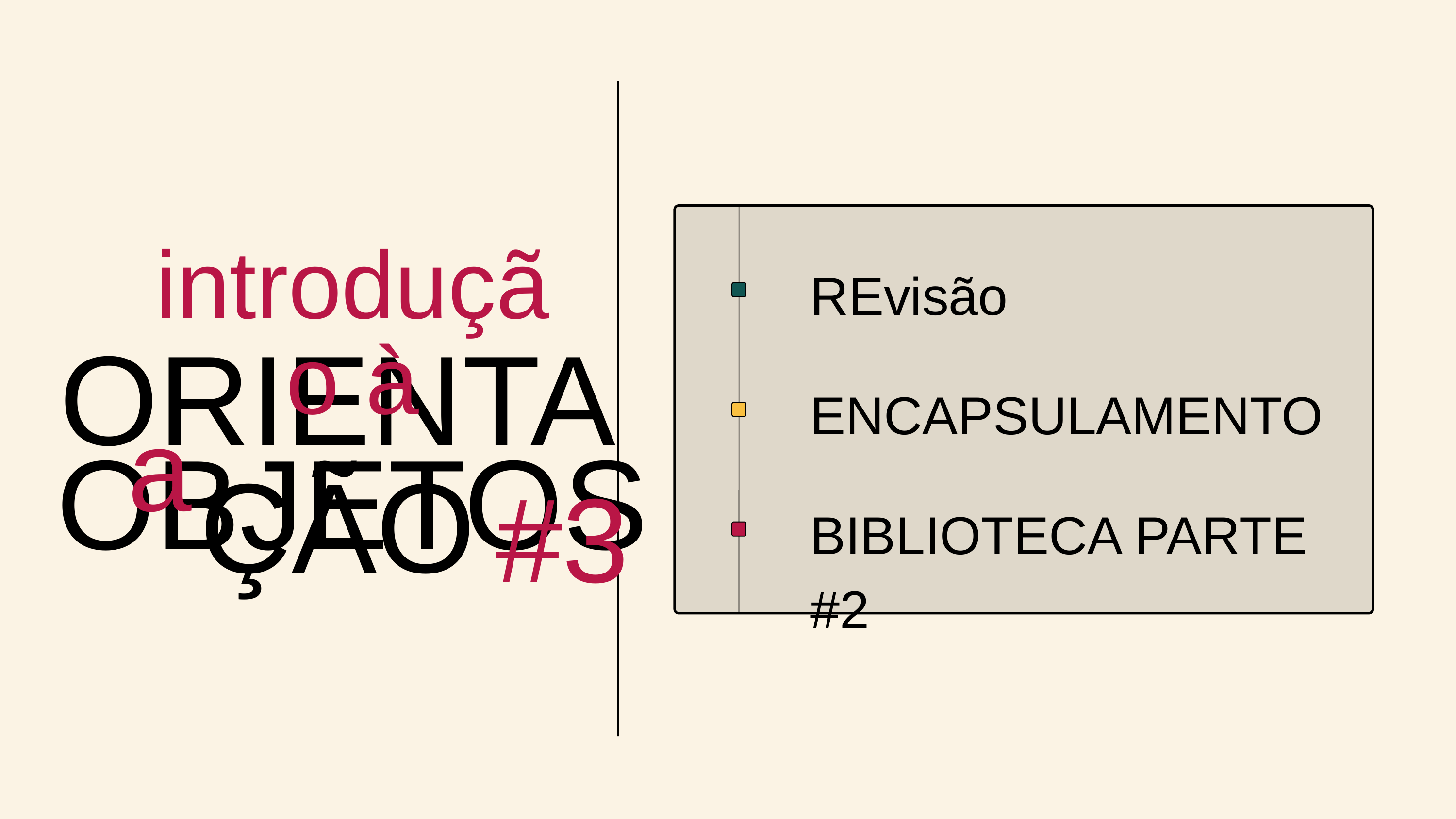

introdução à
ORIENTAÇÃO
a
OBJETOS
REvisão

ENCAPSULAMENTO

BIBLIOTECA PARTE #2

#3